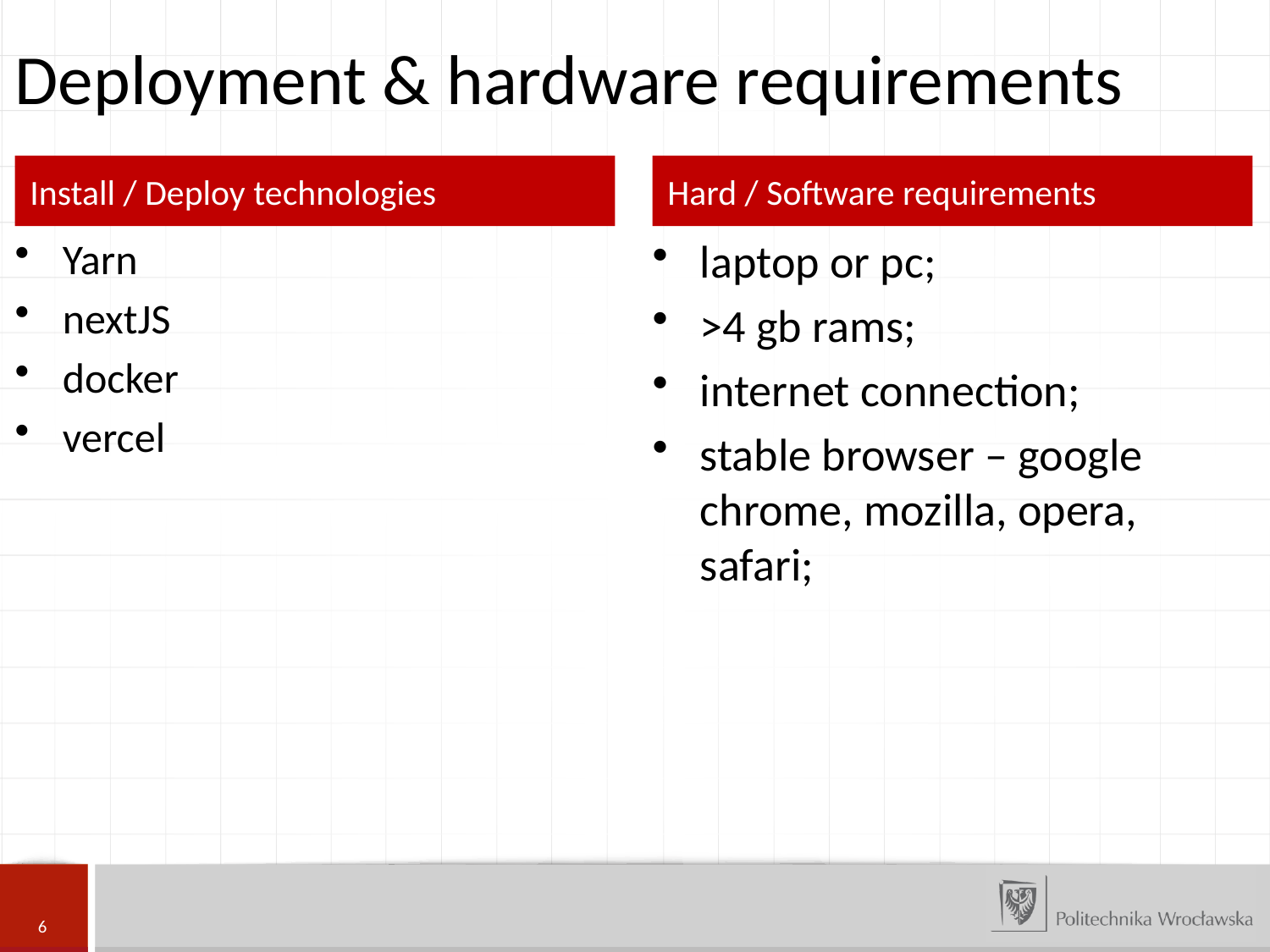

Deployment & hardware requirements
Install / Deploy technologies
Hard / Software requirements
Yarn
nextJS
docker
vercel
laptop or pc;
>4 gb rams;
internet connection;
stable browser – google chrome, mozilla, opera, safari;